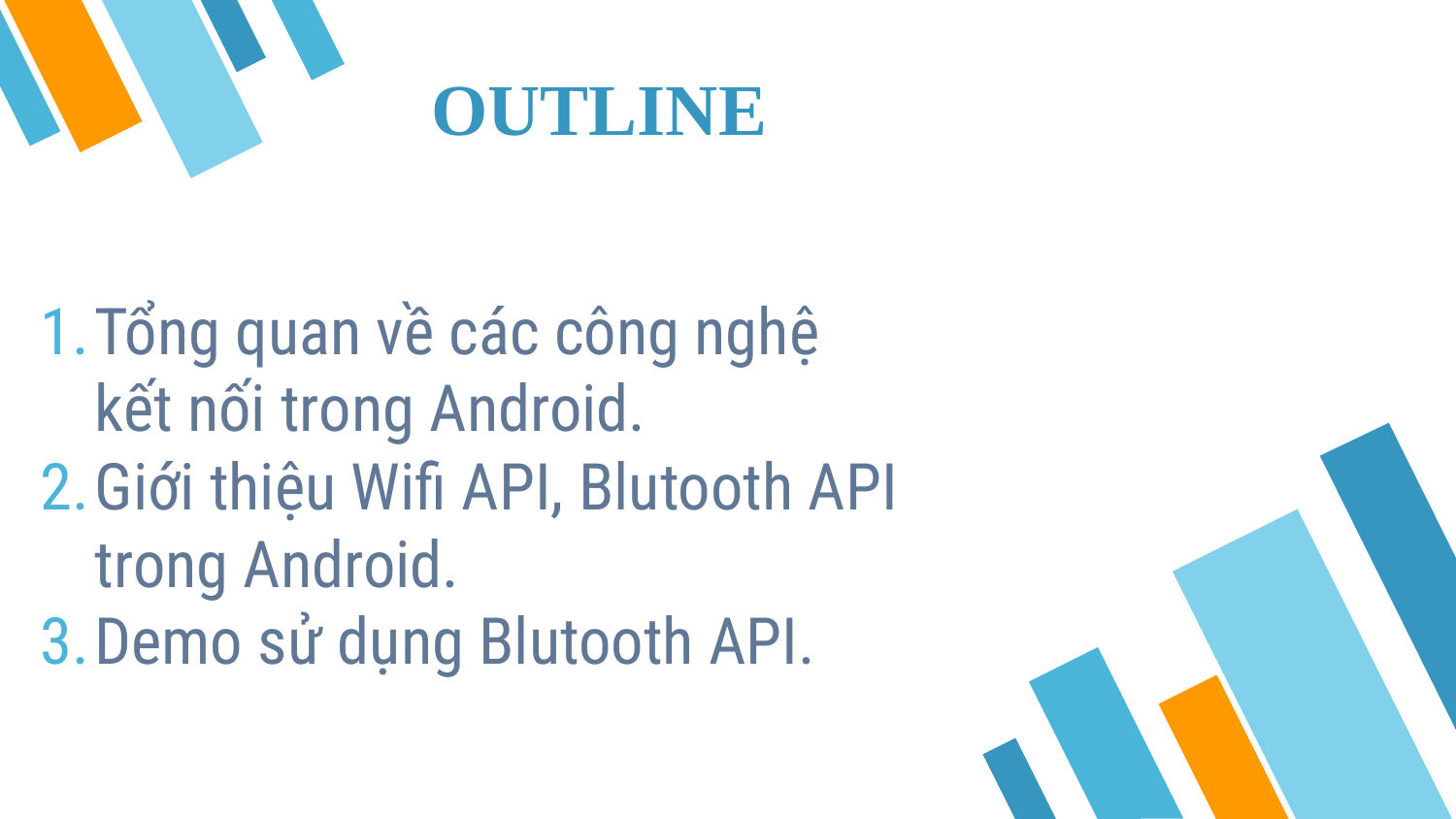

# OUTLINE
Tổng quan về các công nghệ kết nối trong Android.
Giới thiệu Wifi API, Blutooth API trong Android.
Demo sử dụng Blutooth API.